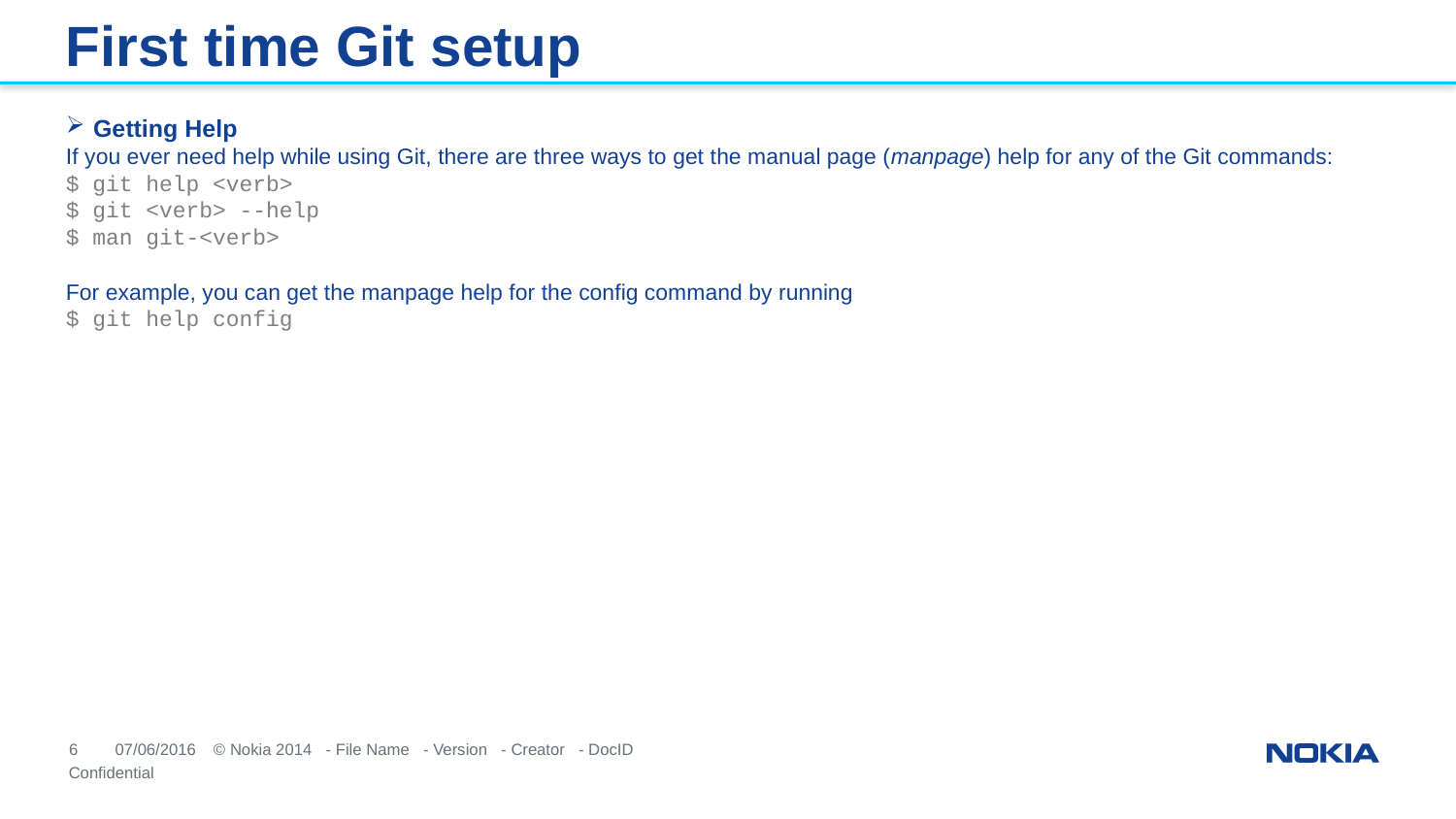

First time Git setup
Getting Help
If you ever need help while using Git, there are three ways to get the manual page (manpage) help for any of the Git commands:
$ git help <verb>
$ git <verb> --help
$ man git-<verb>

For example, you can get the manpage help for the config command by running
$ git help config